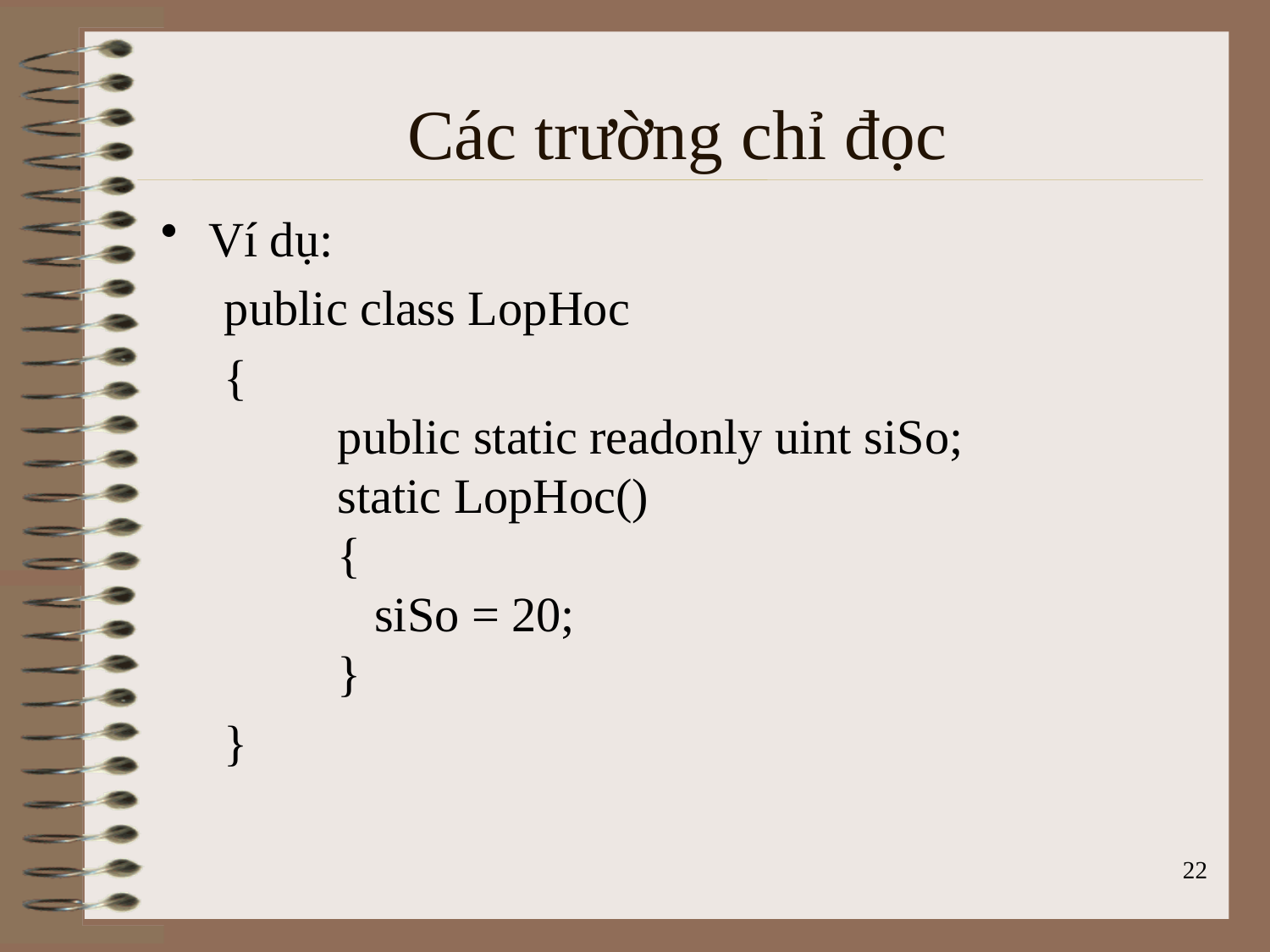

Các trường chỉ đọc
Ví dụ:
public class LopHoc
{
      public static readonly uint siSo;
      static LopHoc()
      {
         siSo = 20;
      }
}

22